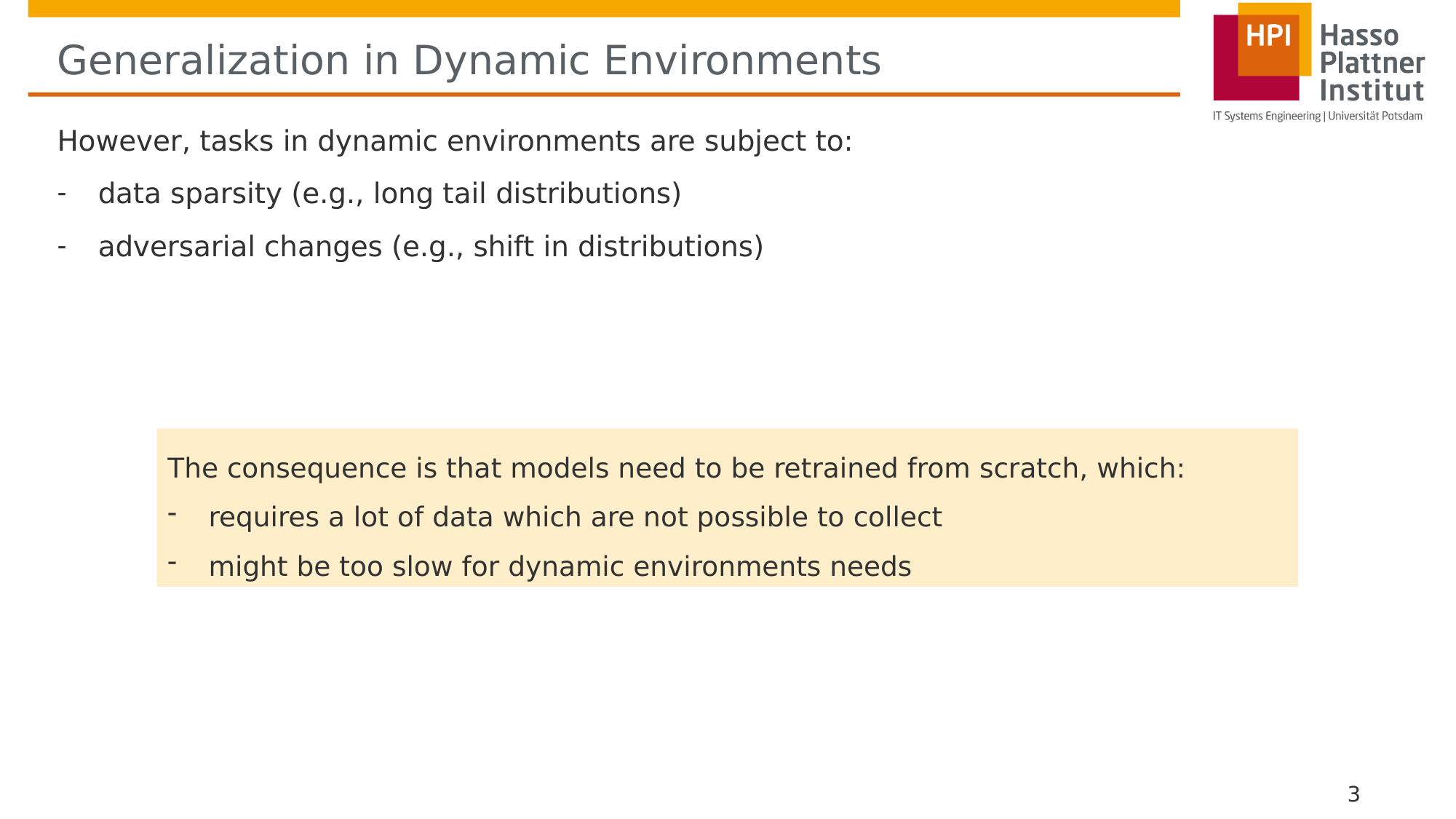

# Generalization in Dynamic Environments
However, tasks in dynamic environments are subject to:
data sparsity (e.g., long tail distributions)
adversarial changes (e.g., shift in distributions)
The consequence is that models need to be retrained from scratch, which:
requires a lot of data which are not possible to collect
might be too slow for dynamic environments needs
3